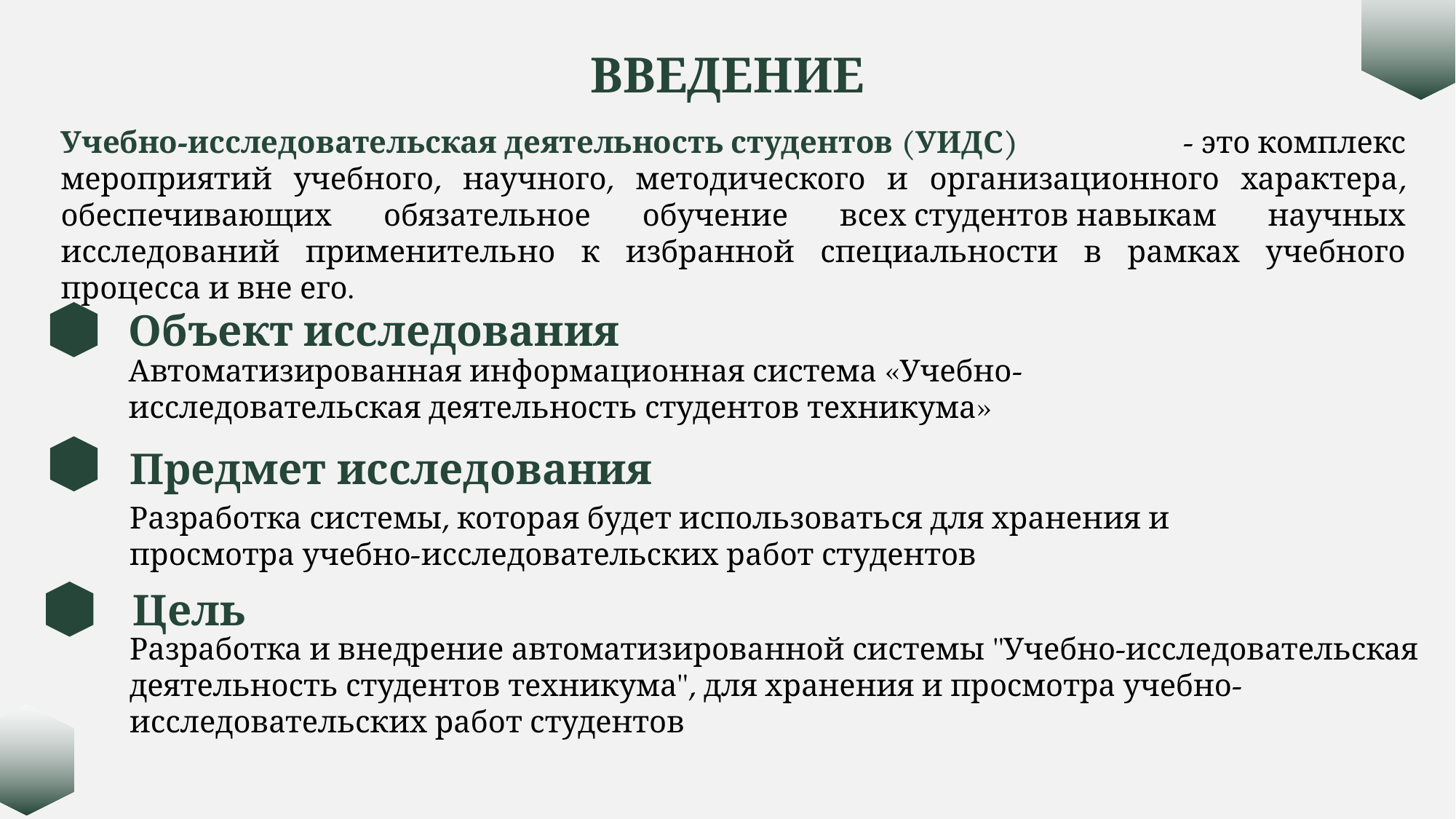

ВВЕДЕНИЕ
Учебно-исследовательская деятельность студентов (УИДС) - это комплекс мероприятий учебного, научного, методического и организационного характера, обеспечивающих обязательное обучение всех студентов навыкам научных исследований применительно к избранной специальности в рамках учебного процесса и вне его.
Объект исследования

Автоматизированная информационная система «Учебно-исследовательская деятельность студентов техникума»

Предмет исследования
Разработка системы, которая будет использоваться для хранения и просмотра учебно-исследовательских работ студентов
Цель

Разработка и внедрение автоматизированной системы "Учебно-исследовательская деятельность студентов техникума", для хранения и просмотра учебно-исследовательских работ студентов